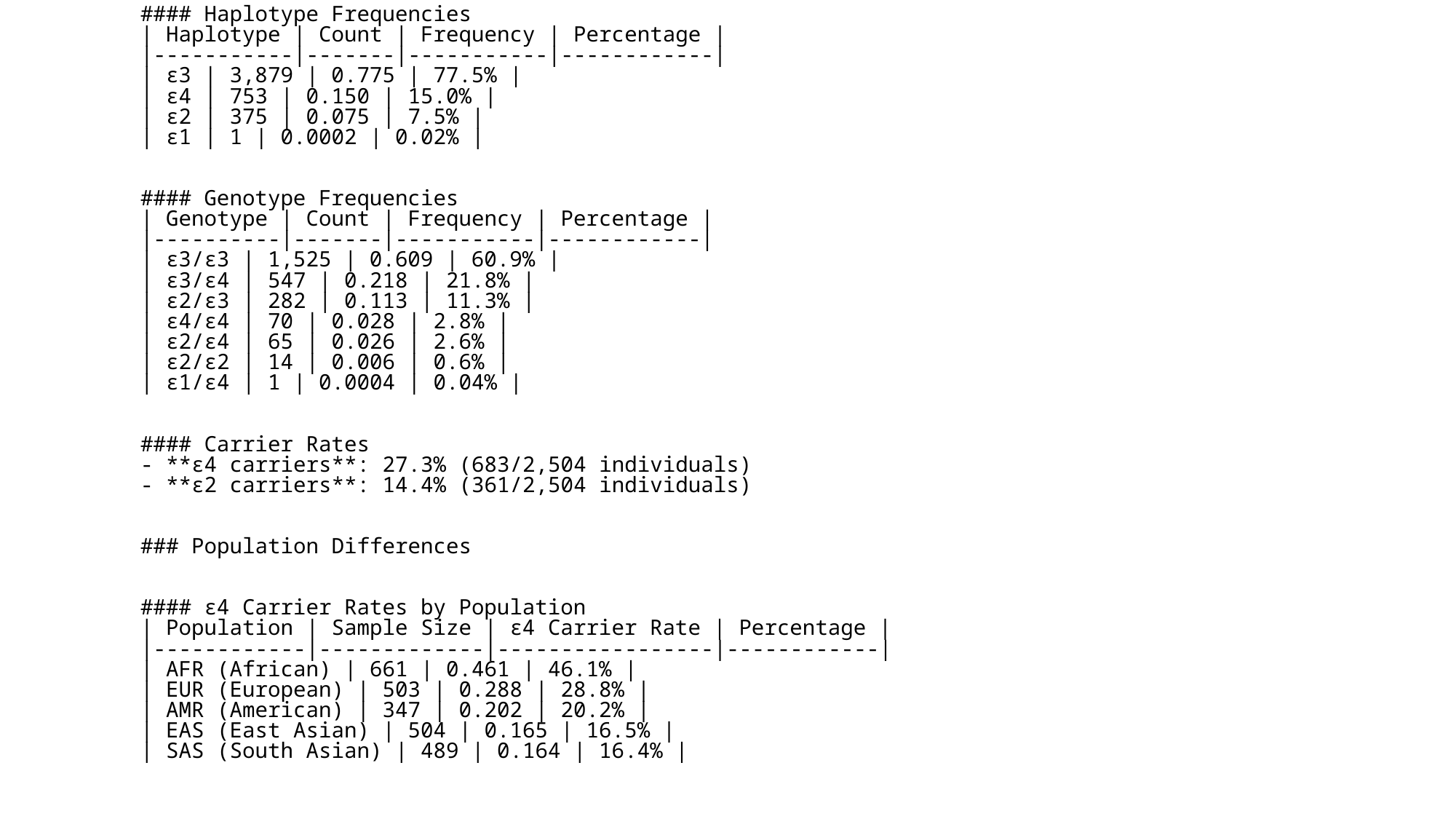

#### Haplotype Frequencies
| Haplotype | Count | Frequency | Percentage |
|-----------|-------|-----------|------------|
| ε3 | 3,879 | 0.775 | 77.5% |
| ε4 | 753 | 0.150 | 15.0% |
| ε2 | 375 | 0.075 | 7.5% |
| ε1 | 1 | 0.0002 | 0.02% |

#### Genotype Frequencies
| Genotype | Count | Frequency | Percentage |
|----------|-------|-----------|------------|
| ε3/ε3 | 1,525 | 0.609 | 60.9% |
| ε3/ε4 | 547 | 0.218 | 21.8% |
| ε2/ε3 | 282 | 0.113 | 11.3% |
| ε4/ε4 | 70 | 0.028 | 2.8% |
| ε2/ε4 | 65 | 0.026 | 2.6% |
| ε2/ε2 | 14 | 0.006 | 0.6% |
| ε1/ε4 | 1 | 0.0004 | 0.04% |

#### Carrier Rates
- **ε4 carriers**: 27.3% (683/2,504 individuals)
- **ε2 carriers**: 14.4% (361/2,504 individuals)

### Population Differences

#### ε4 Carrier Rates by Population
| Population | Sample Size | ε4 Carrier Rate | Percentage |
|------------|-------------|-----------------|------------|
| AFR (African) | 661 | 0.461 | 46.1% |
| EUR (European) | 503 | 0.288 | 28.8% |
| AMR (American) | 347 | 0.202 | 20.2% |
| EAS (East Asian) | 504 | 0.165 | 16.5% |
| SAS (South Asian) | 489 | 0.164 | 16.4% |